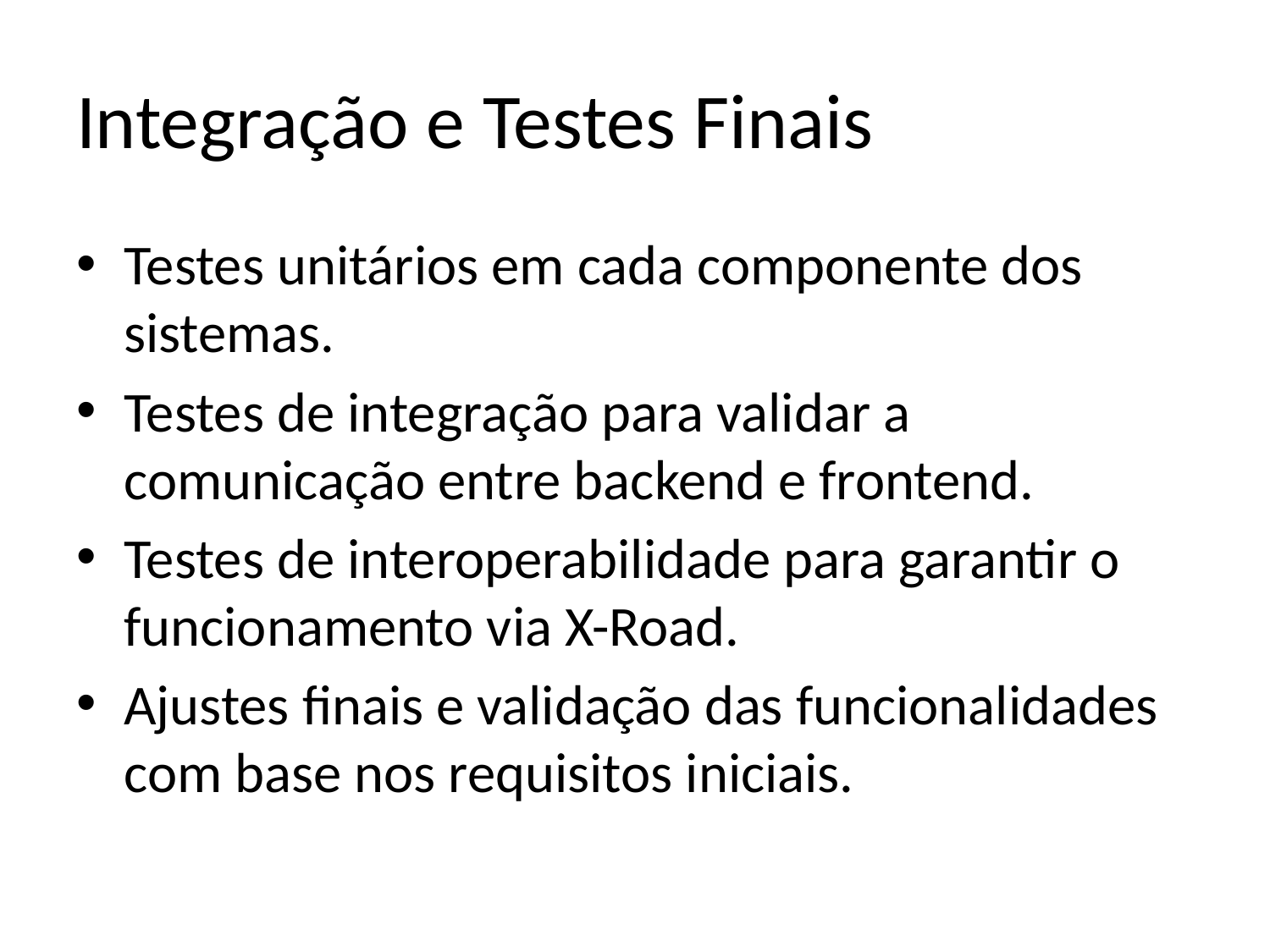

# Integração e Testes Finais
Testes unitários em cada componente dos sistemas.
Testes de integração para validar a comunicação entre backend e frontend.
Testes de interoperabilidade para garantir o funcionamento via X-Road.
Ajustes finais e validação das funcionalidades com base nos requisitos iniciais.